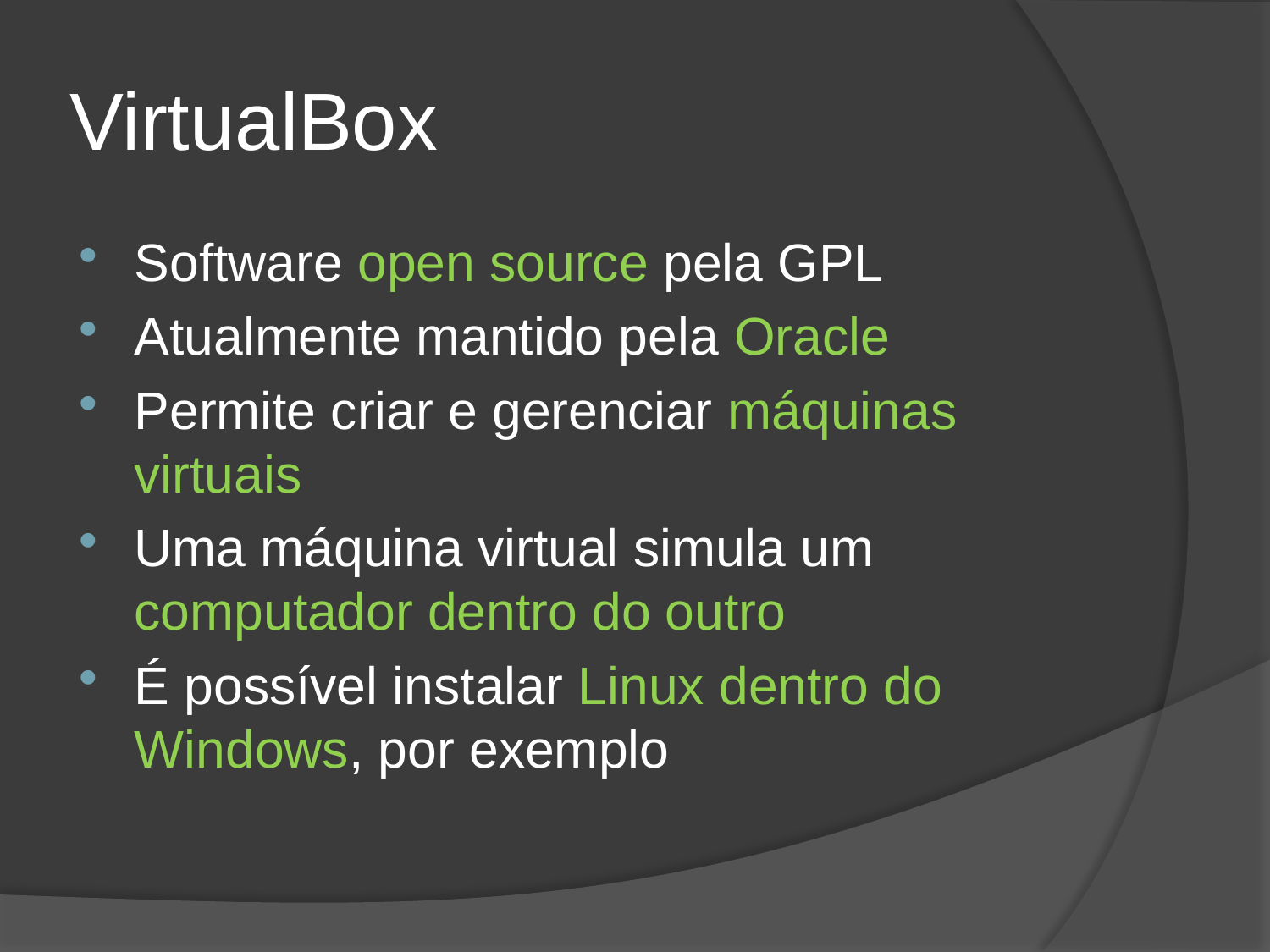

# VirtualBox
Software open source pela GPL
Atualmente mantido pela Oracle
Permite criar e gerenciar máquinas virtuais
Uma máquina virtual simula um computador dentro do outro
É possível instalar Linux dentro do Windows, por exemplo